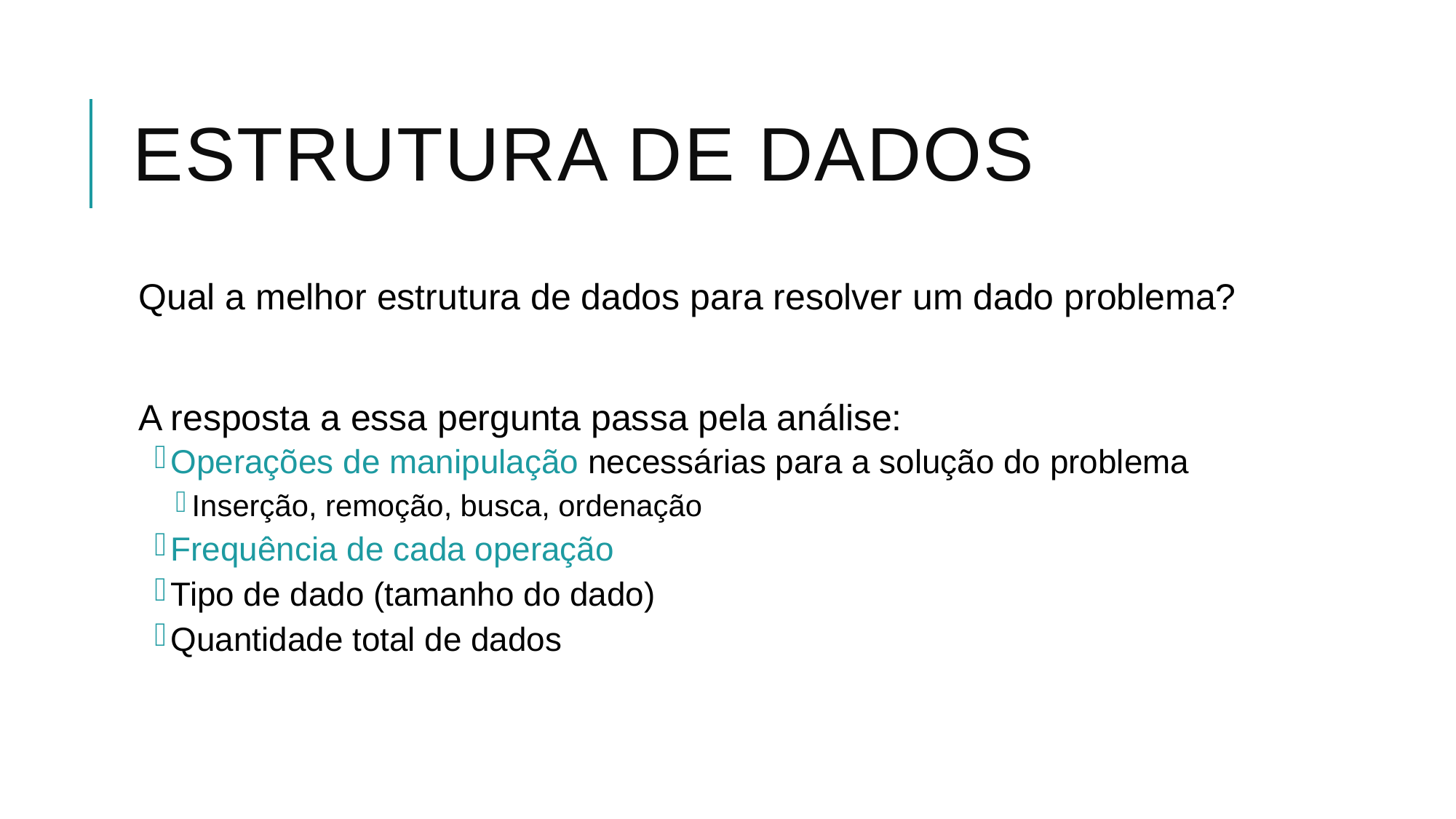

# Estrutura de Dados
Qual a melhor estrutura de dados para resolver um dado problema?

A resposta a essa pergunta passa pela análise:
Operações de manipulação necessárias para a solução do problema
Inserção, remoção, busca, ordenação
Frequência de cada operação
Tipo de dado (tamanho do dado)
Quantidade total de dados